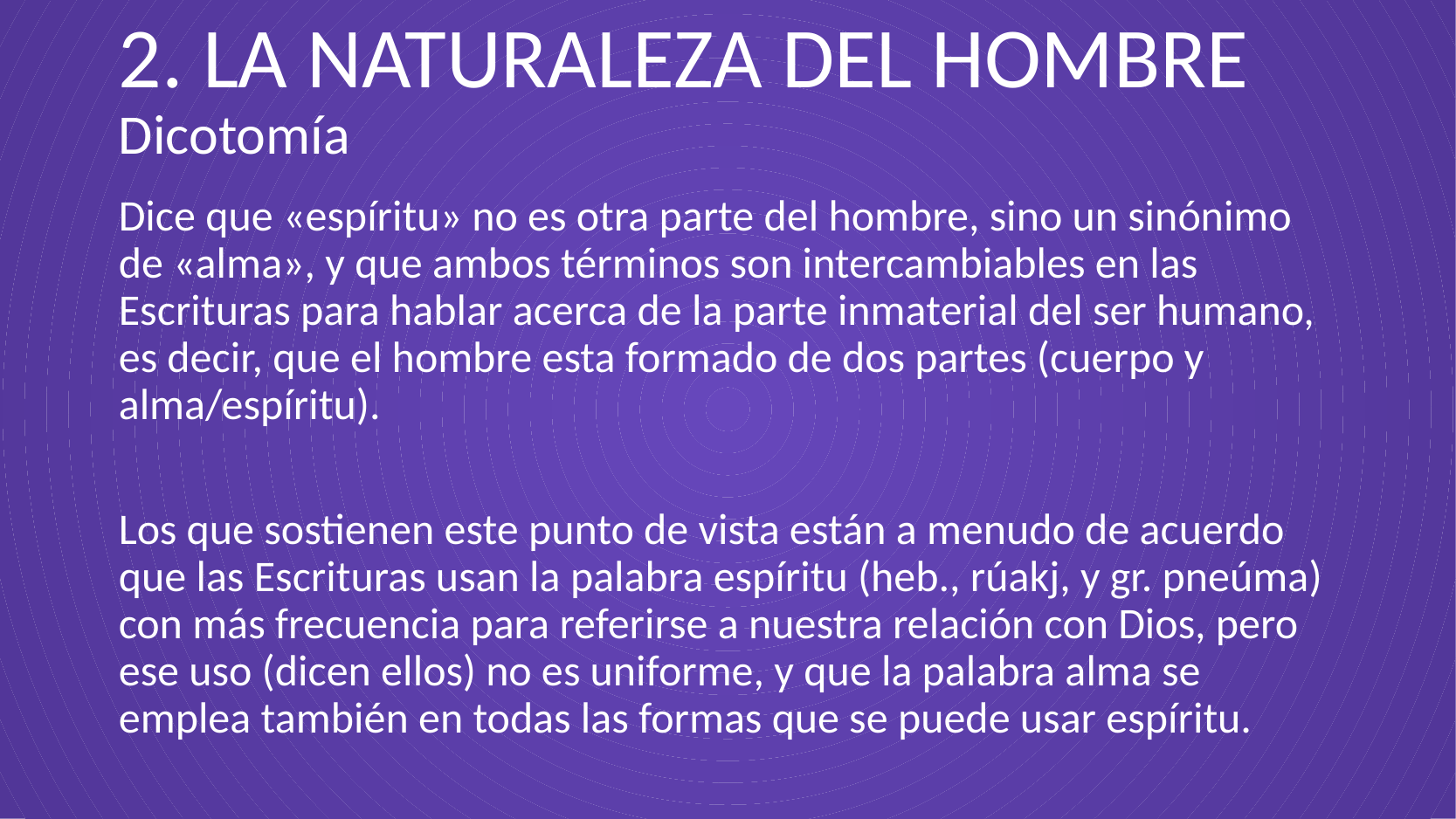

# 2. LA NATURALEZA DEL HOMBRE Dicotomía
Dice que «espíritu» no es otra parte del hombre, sino un sinónimo de «alma», y que ambos términos son intercambiables en las Escrituras para hablar acerca de la parte inmaterial del ser humano, es decir, que el hombre esta formado de dos partes (cuerpo y alma/espíritu).

Los que sostienen este punto de vista están a menudo de acuerdo que las Escrituras usan la palabra espíritu (heb., rúakj, y gr. pneúma) con más frecuencia para referirse a nuestra relación con Dios, pero ese uso (dicen ellos) no es uniforme, y que la palabra alma se emplea también en todas las formas que se puede usar espíritu.